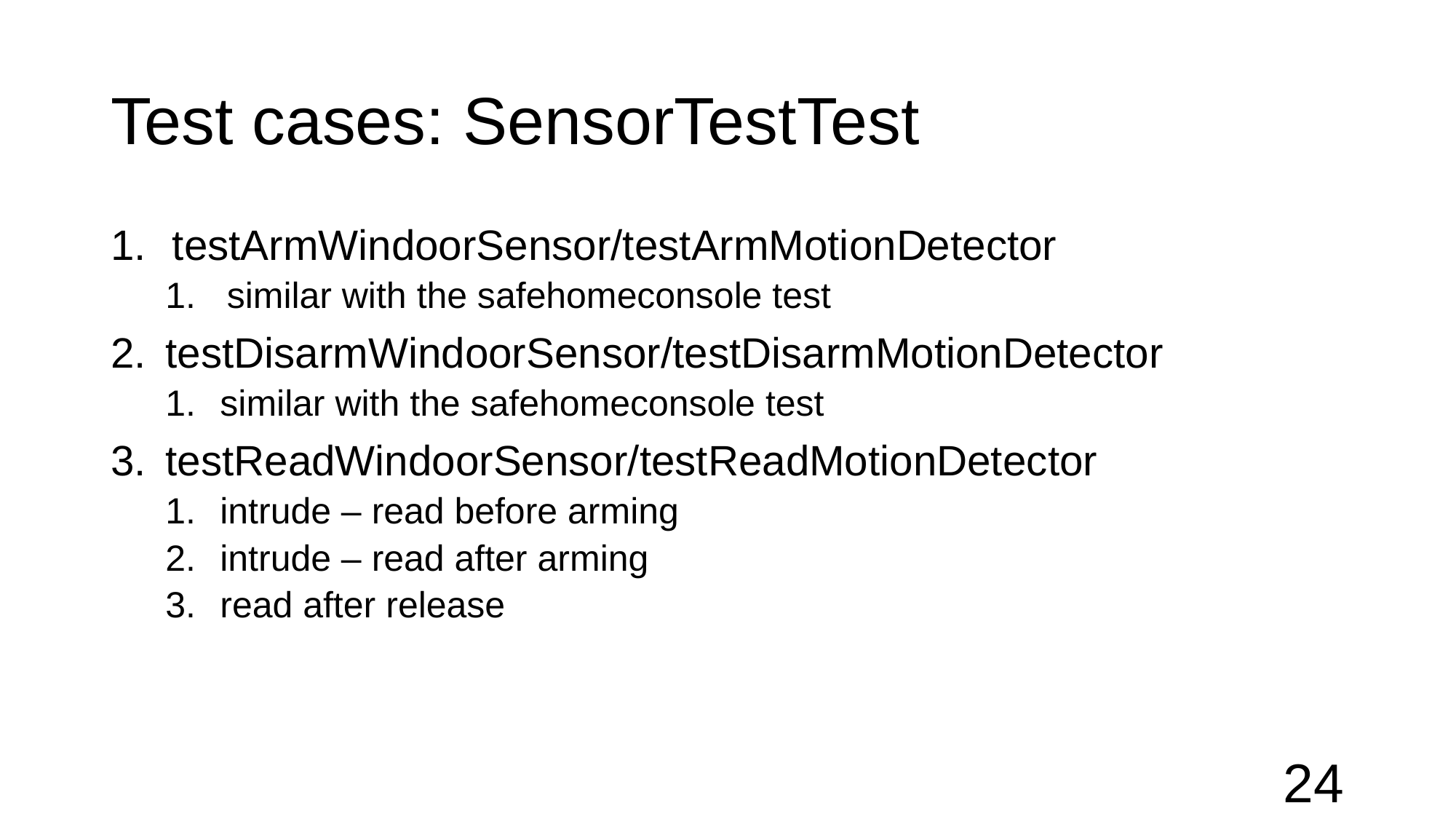

# Test cases: SensorTestTest
testArmWindoorSensor/testArmMotionDetector
similar with the safehomeconsole test
testDisarmWindoorSensor/testDisarmMotionDetector
similar with the safehomeconsole test
testReadWindoorSensor/testReadMotionDetector
intrude – read before arming
intrude – read after arming
read after release

24